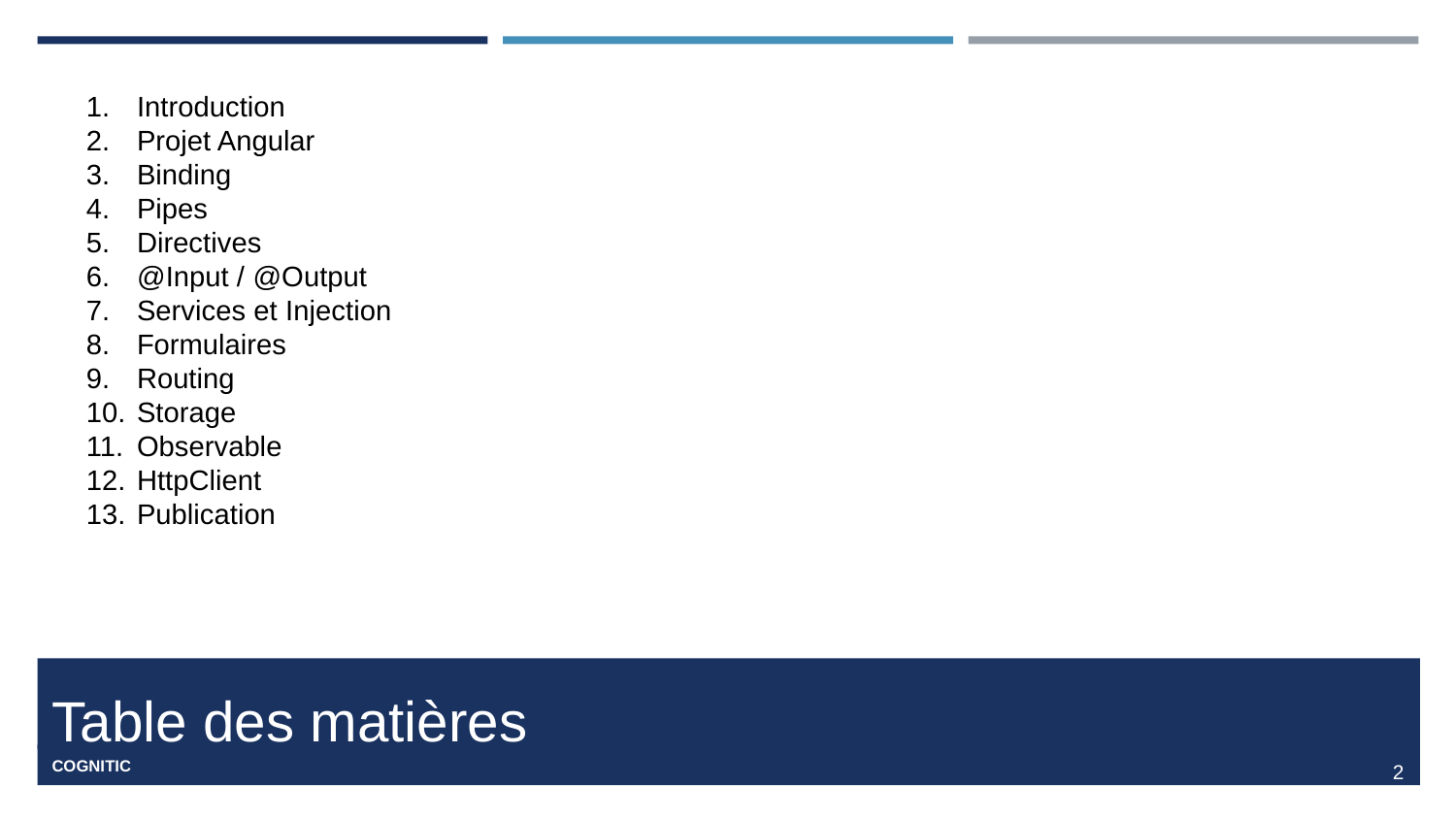

Introduction
Projet Angular
Binding
Pipes
Directives
@Input / @Output
Services et Injection
Formulaires
Routing
Storage
Observable
HttpClient
Publication

#
2